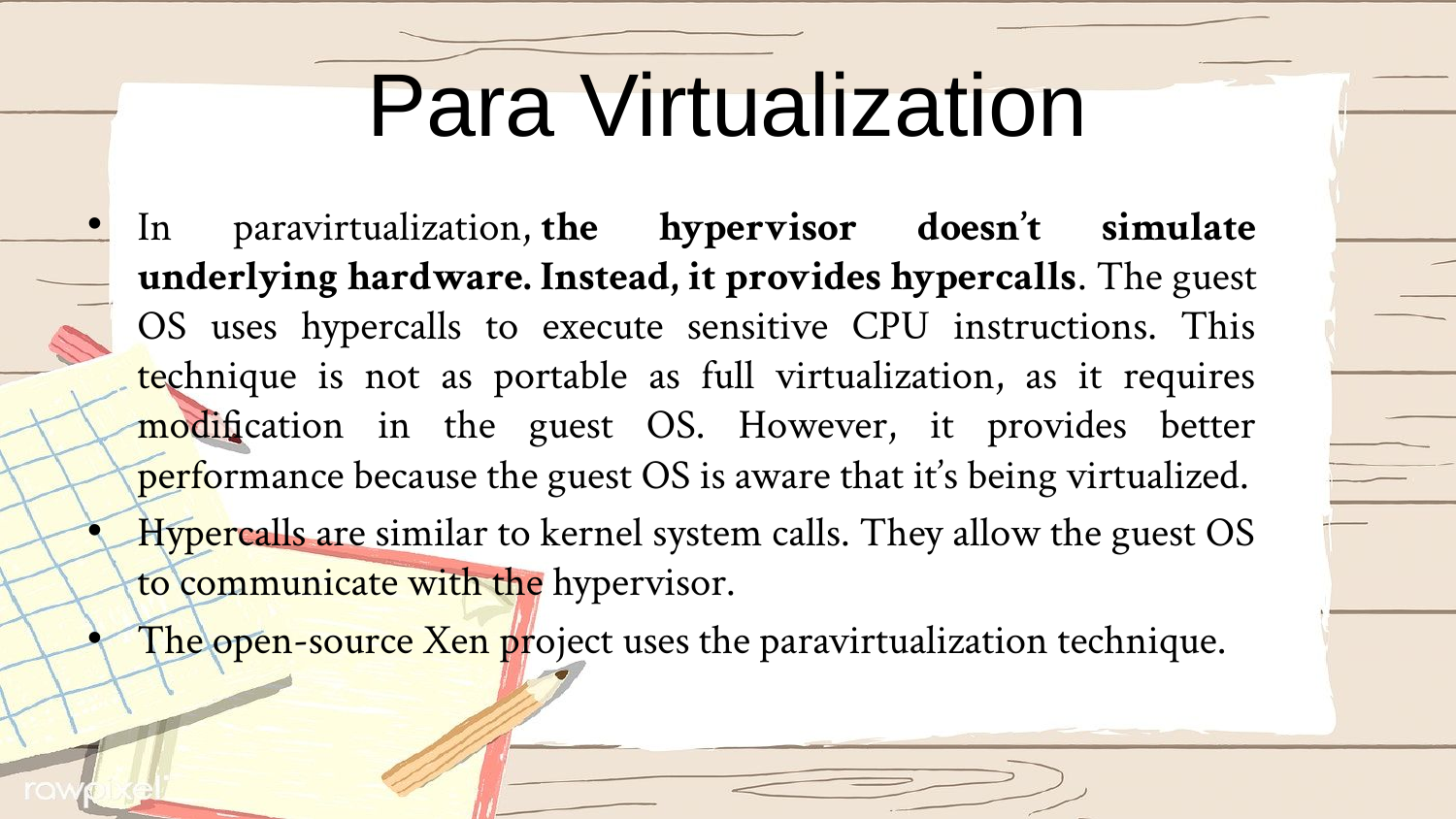

# Para Virtualization
In paravirtualization, the hypervisor doesn’t simulate underlying hardware. Instead, it provides hypercalls. The guest OS uses hypercalls to execute sensitive CPU instructions. This technique is not as portable as full virtualization, as it requires modification in the guest OS. However, it provides better performance because the guest OS is aware that it’s being virtualized.
Hypercalls are similar to kernel system calls. They allow the guest OS to communicate with the hypervisor.
The open-source Xen project uses the paravirtualization technique.